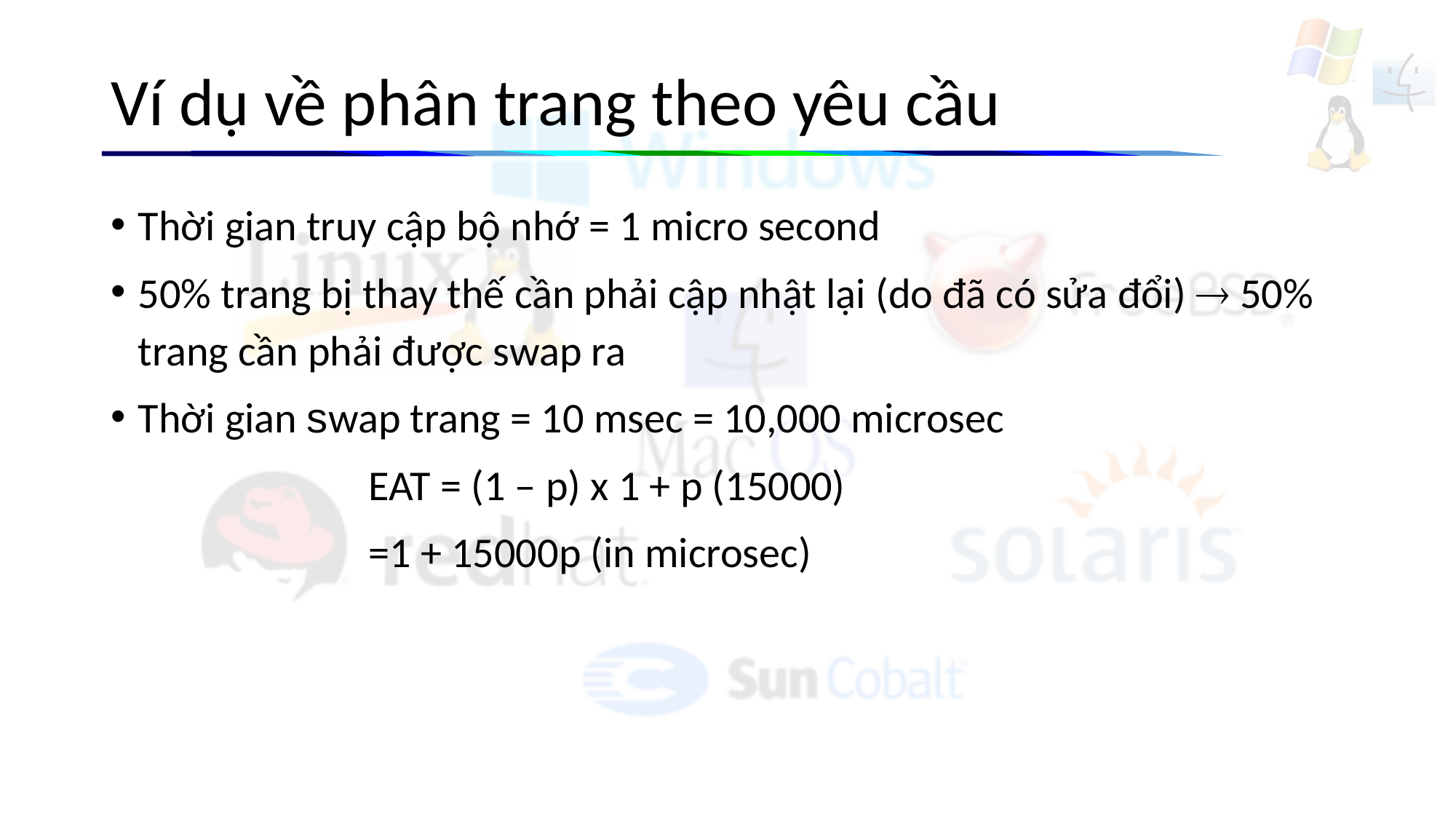

# Ví dụ về phân trang theo yêu cầu
Thời gian truy cập bộ nhớ = 1 micro second
50% trang bị thay thế cần phải cập nhật lại (do đã có sửa đổi) → 50% trang cần phải được swap ra
Thời gian swap trang = 10 msec = 10,000 microsec
EAT = (1 – p) x 1 + p (15000)
=1 + 15000p (in microsec)